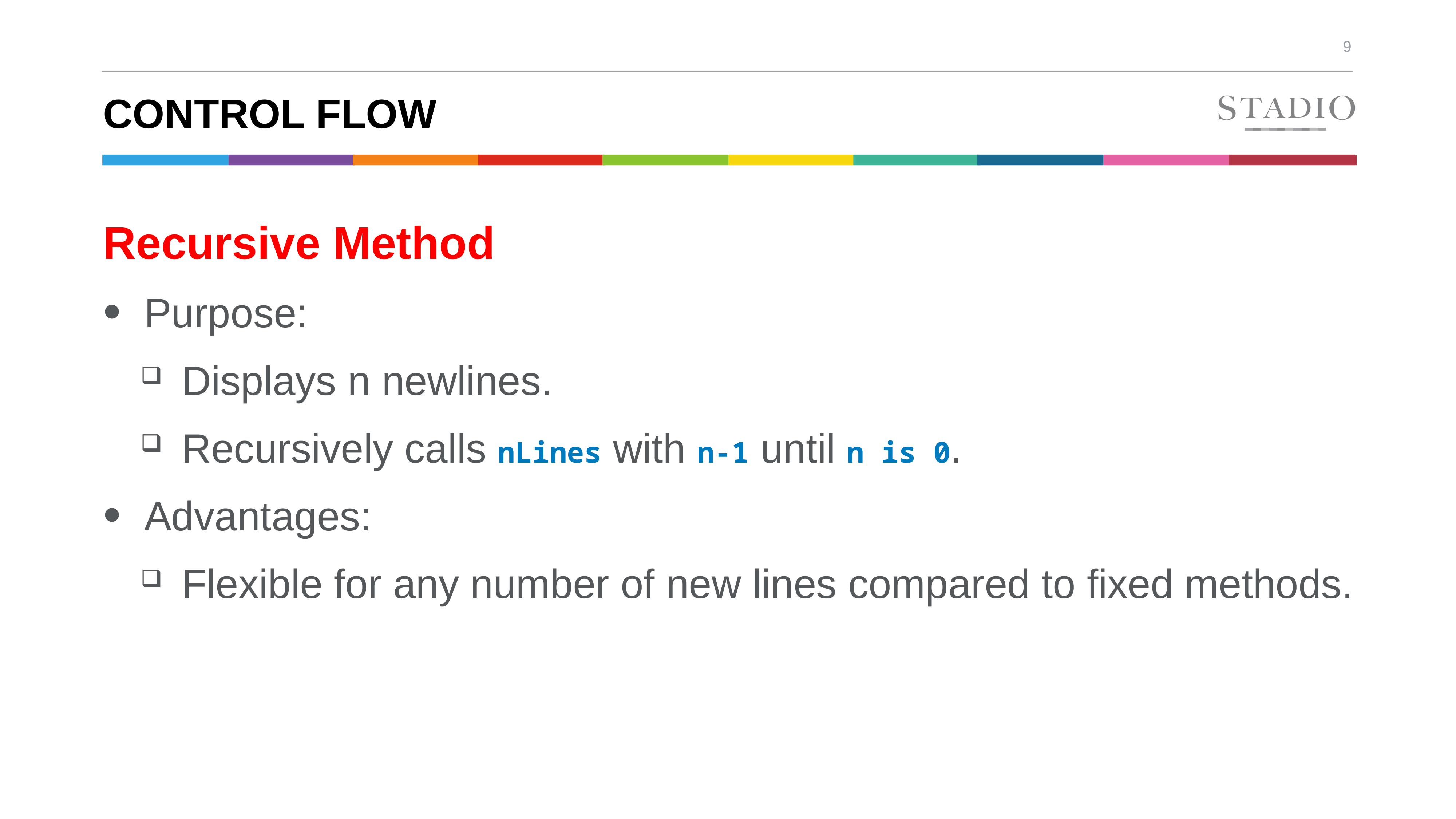

# Control flow

Recursive Method
Purpose:
Displays n newlines.
Recursively calls nLines with n-1 until n is 0.
Advantages:
Flexible for any number of new lines compared to fixed methods.